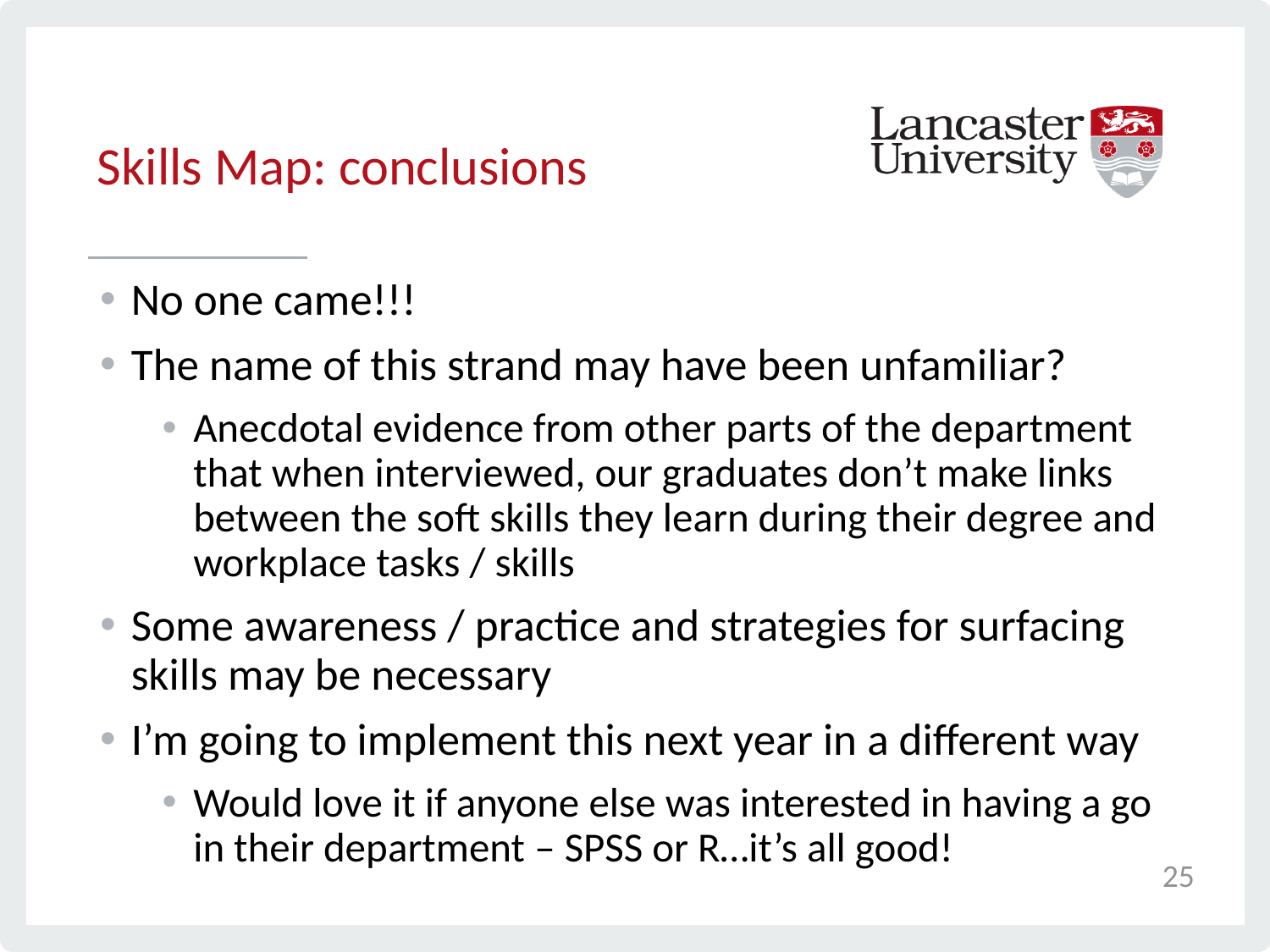

# Skills Map: conclusions
No one came!!!
The name of this strand may have been unfamiliar?
Anecdotal evidence from other parts of the department that when interviewed, our graduates don’t make links between the soft skills they learn during their degree and workplace tasks / skills
Some awareness / practice and strategies for surfacing skills may be necessary
I’m going to implement this next year in a different way
Would love it if anyone else was interested in having a go in their department – SPSS or R…it’s all good!
25